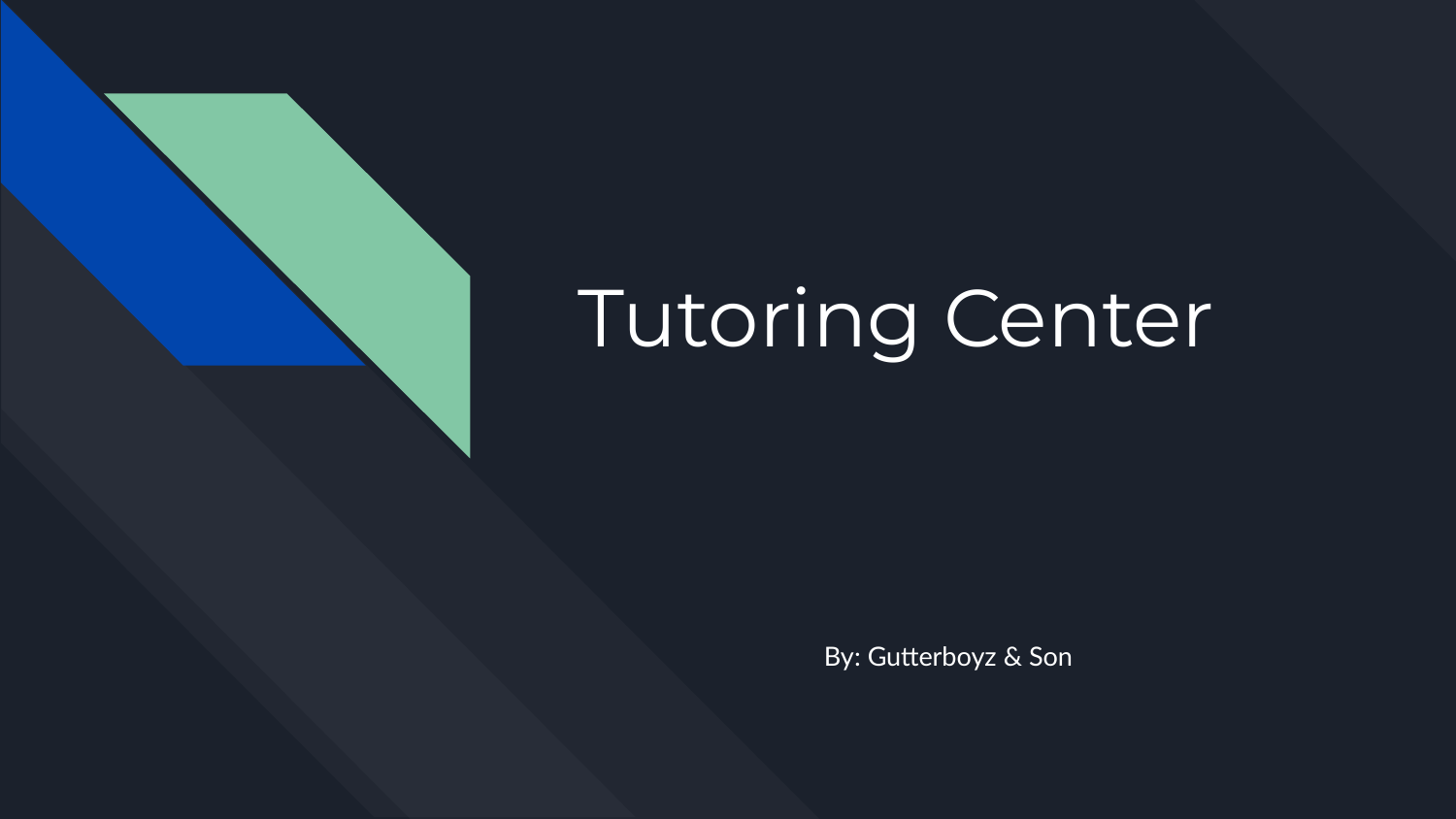

# Tutoring Center
By: Gutterboyz & Son